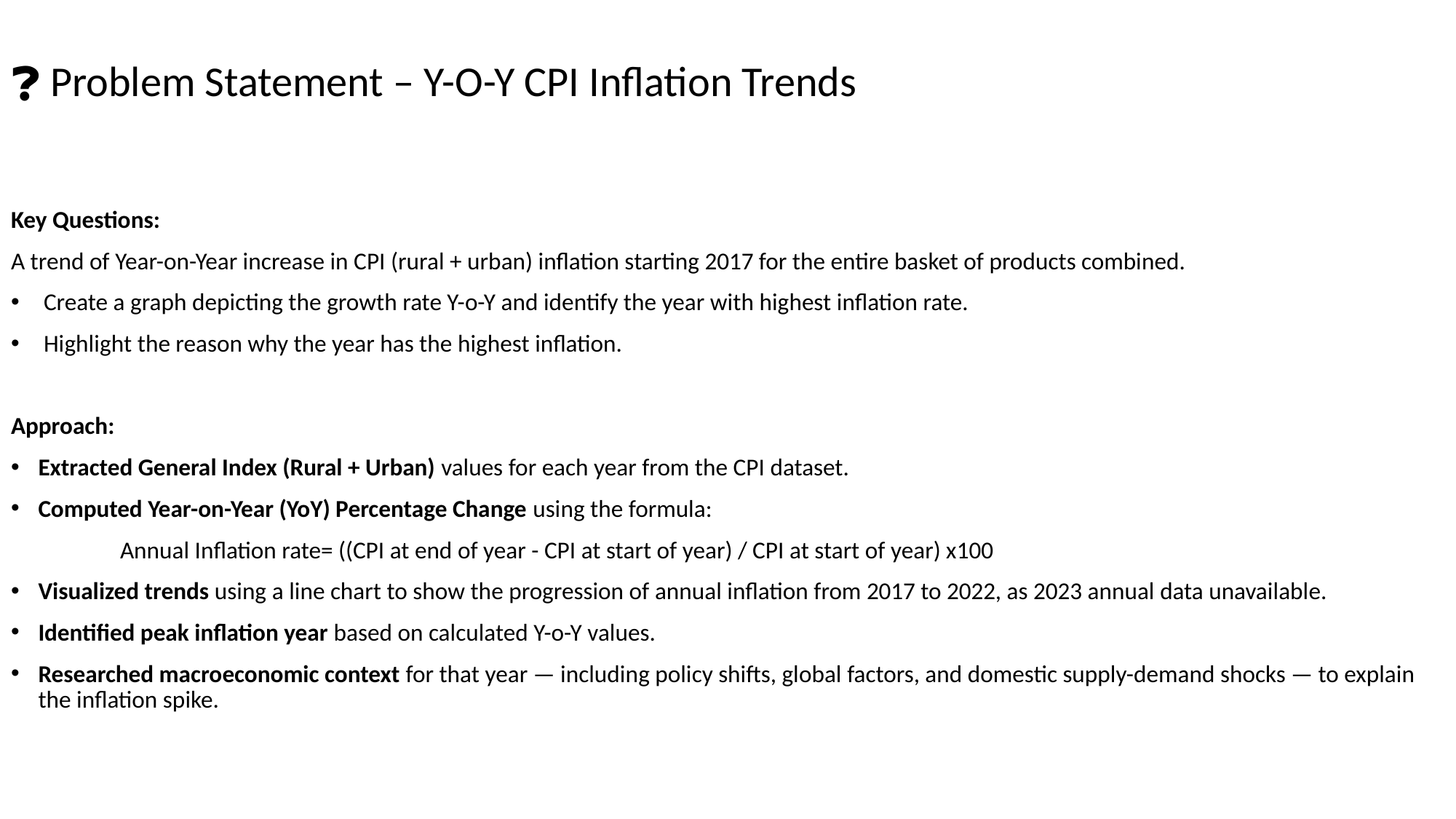

# ❓ Problem Statement – Y-O-Y CPI Inflation Trends
Key Questions:
A trend of Year-on-Year increase in CPI (rural + urban) inflation starting 2017 for the entire basket of products combined.
 ⁠Create a graph depicting the growth rate Y-o-Y and identify the year with highest inflation rate.
 ⁠Highlight the reason why the year has the highest inflation.

Approach:
Extracted General Index (Rural + Urban) values for each year from the CPI dataset.
Computed Year-on-Year (YoY) Percentage Change using the formula:
	Annual Inflation rate= ((CPI at end of year - CPI at start of year) / CPI at start of year) x100
Visualized trends using a line chart to show the progression of annual inflation from 2017 to 2022, as 2023 annual data unavailable.
Identified peak inflation year based on calculated Y-o-Y values.
Researched macroeconomic context for that year — including policy shifts, global factors, and domestic supply-demand shocks — to explain the inflation spike.